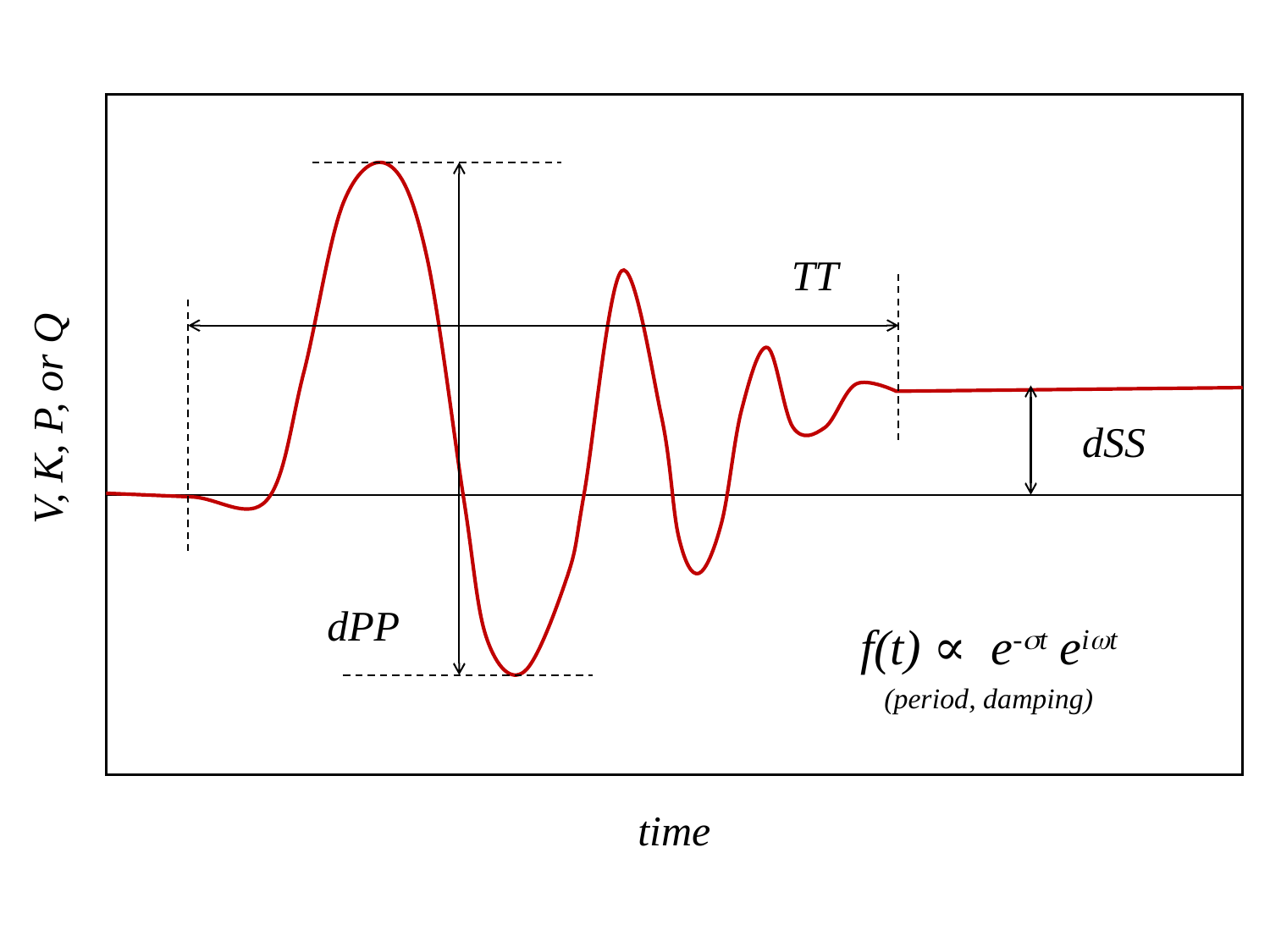

TT
V, K, P, or Q
dSS
dPP
f(t) ∝  e-σt eiωt
(period, damping)
time